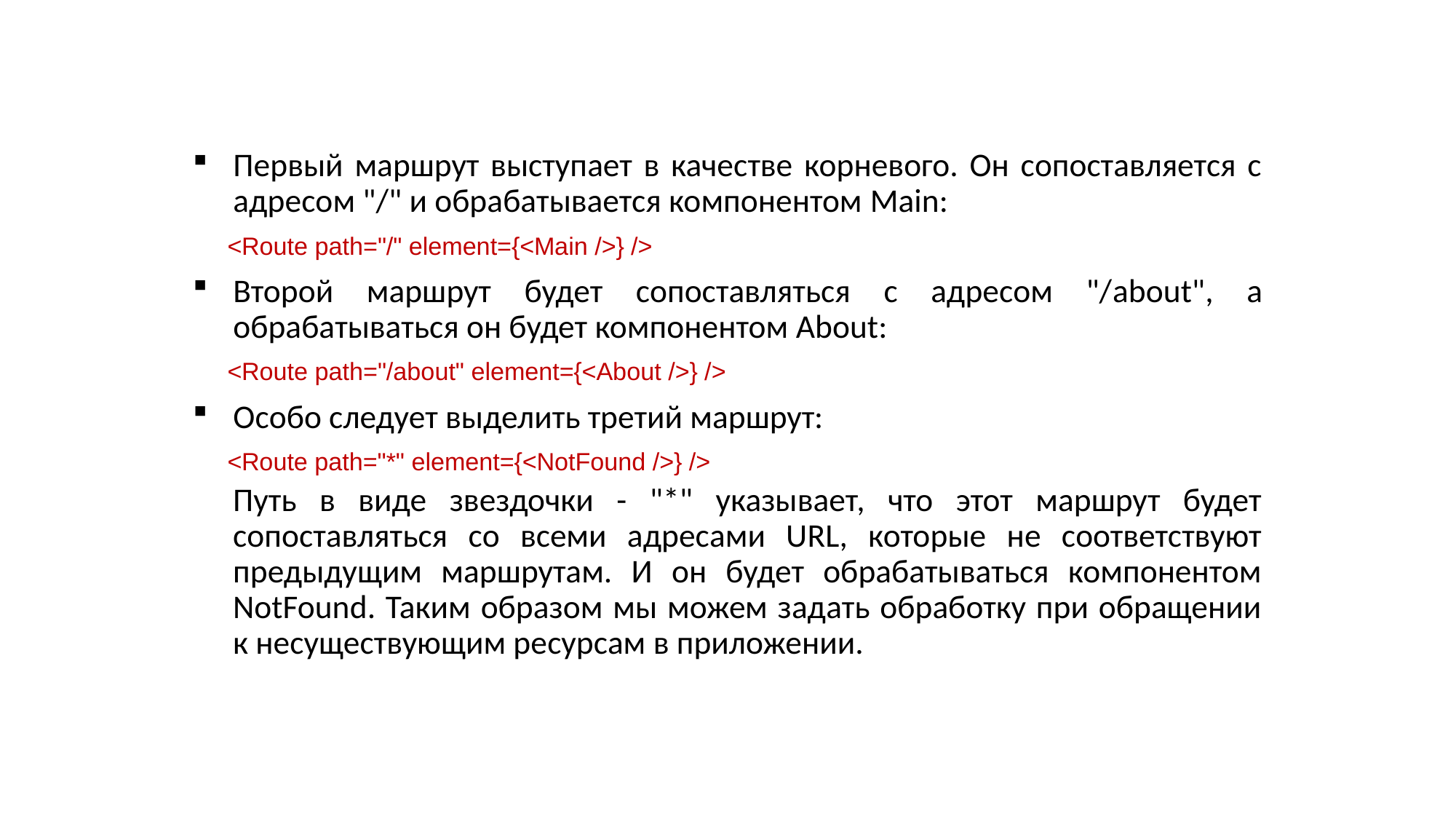

Первый маршрут выступает в качестве корневого. Он сопоставляется с адресом "/" и обрабатывается компонентом Main:
     <Route path="/" element={<Main />} />
Второй маршрут будет сопоставляться с адресом "/about", а обрабатываться он будет компонентом About:
     <Route path="/about" element={<About />} />
Особо следует выделить третий маршрут:
     <Route path="*" element={<NotFound />} />
Путь в виде звездочки - "*" указывает, что этот маршрут будет сопоставляться со всеми адресами URL, которые не соответствуют предыдущим маршрутам. И он будет обрабатываться компонентом NotFound. Таким образом мы можем задать обработку при обращении к несуществующим ресурсам в приложении.